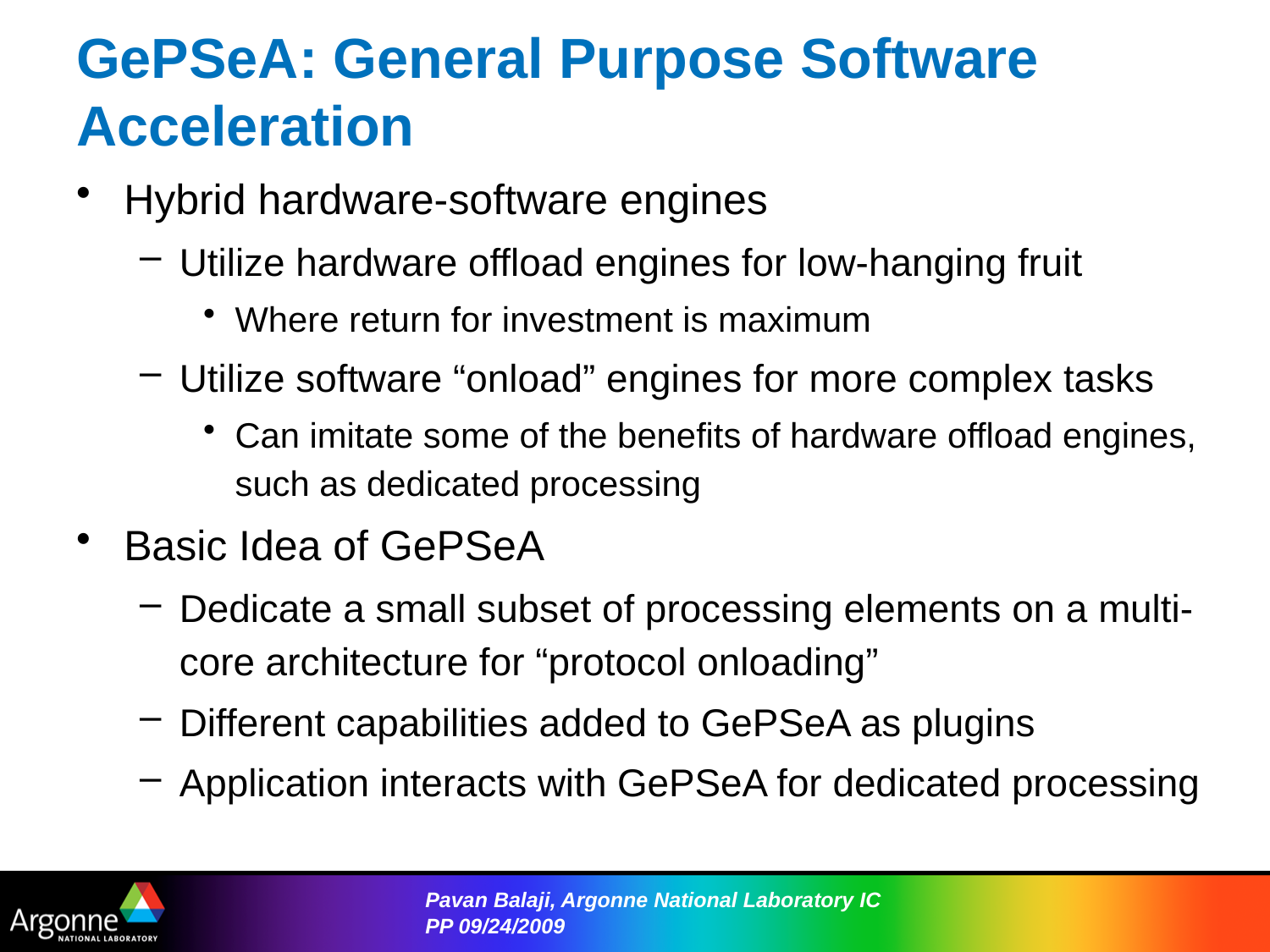

# GePSeA: General Purpose Software Acceleration
Hybrid hardware-software engines
Utilize hardware offload engines for low-hanging fruit
Where return for investment is maximum
Utilize software “onload” engines for more complex tasks
Can imitate some of the benefits of hardware offload engines, such as dedicated processing
Basic Idea of GePSeA
Dedicate a small subset of processing elements on a multi-core architecture for “protocol onloading”
Different capabilities added to GePSeA as plugins
Application interacts with GePSeA for dedicated processing
Pavan Balaji, Argonne National Laboratory ICPP 09/24/2009